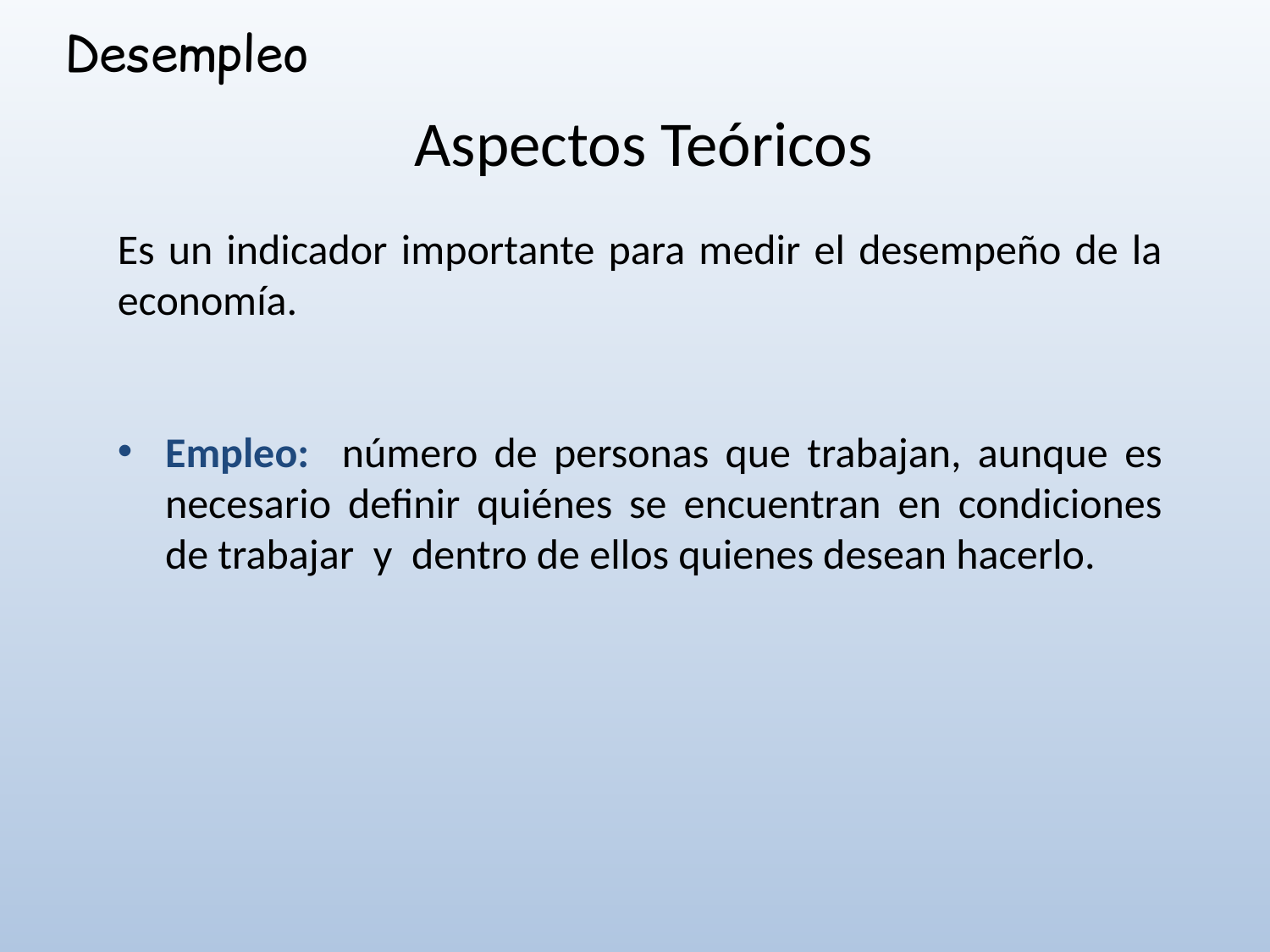

Desempleo
# Aspectos Teóricos
Es un indicador importante para medir el desempeño de la economía.

Empleo:  número de personas que trabajan, aunque es necesario definir quiénes se encuentran en condiciones de trabajar  y  dentro de ellos quienes desean hacerlo.